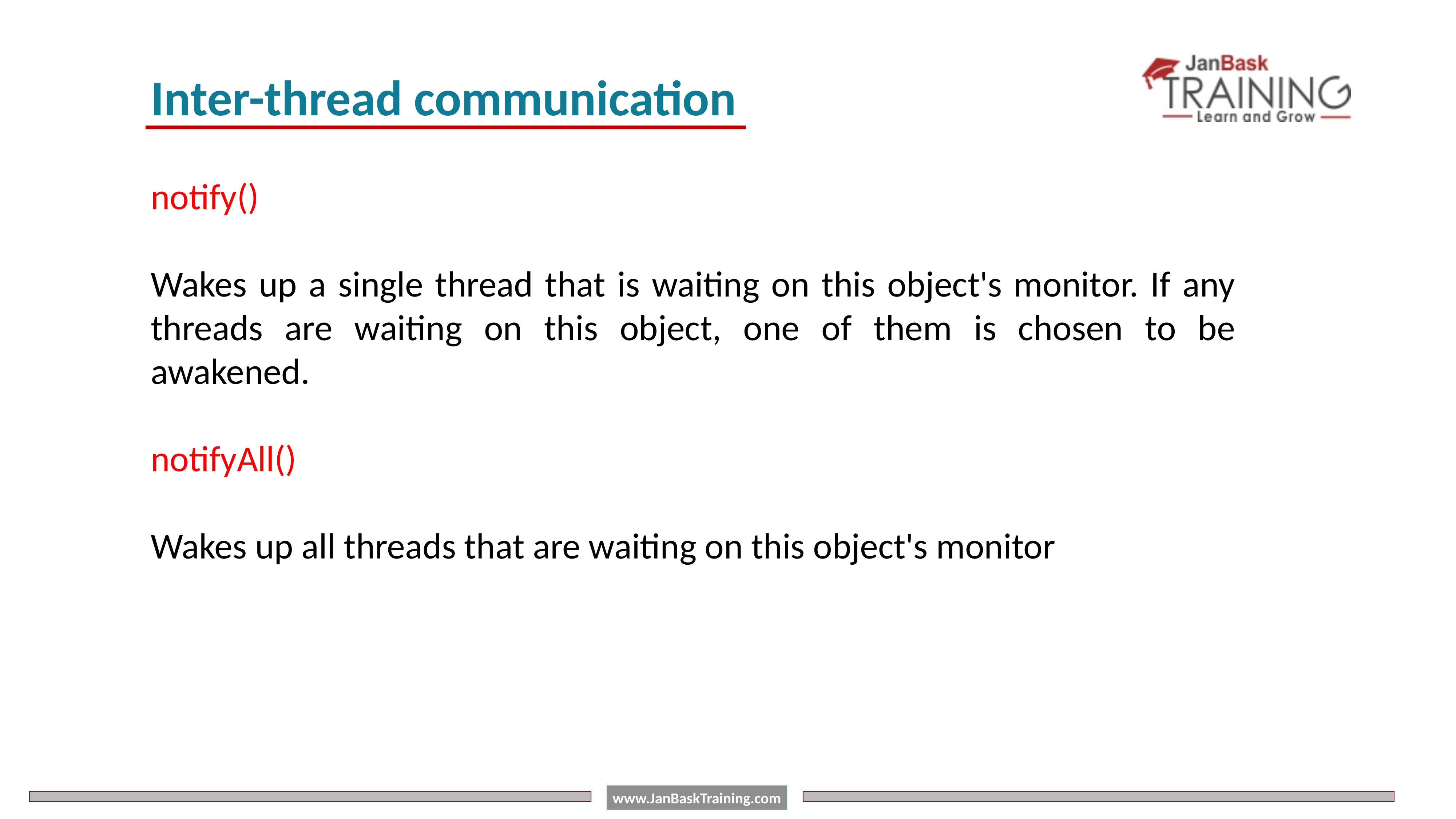

Inter-thread communication
notify()

Wakes up a single thread that is waiting on this object's monitor. If any threads are waiting on this object, one of them is chosen to be awakened.

notifyAll()

Wakes up all threads that are waiting on this object's monitor